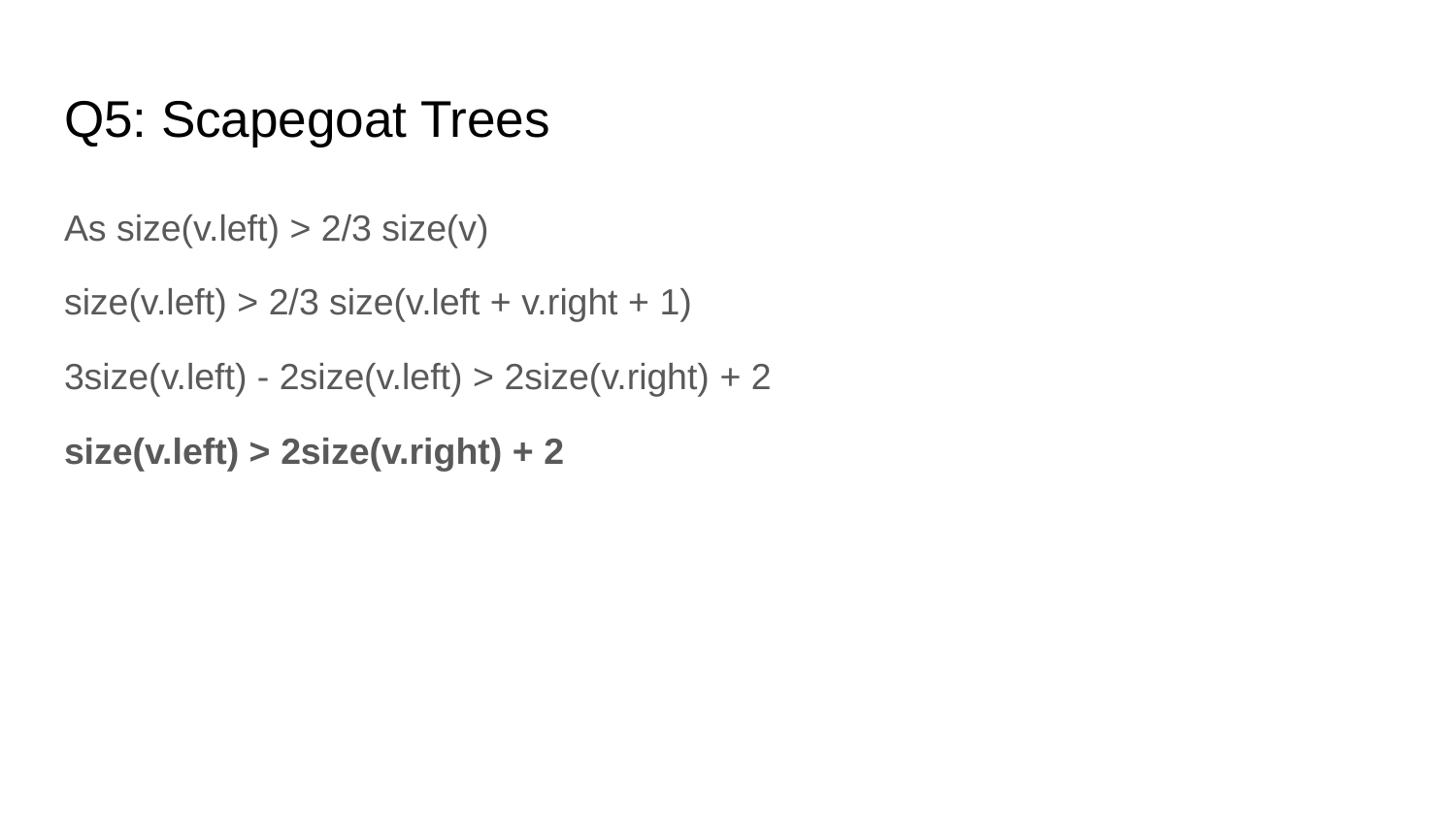

# Q5: Scapegoat Trees
As size(v.left) > 2/3 size(v)
size(v.left) > 2/3 size(v.left + v.right + 1)
3size(v.left) - 2size(v.left) > 2size(v.right) + 2
size(v.left) > 2size(v.right) + 2